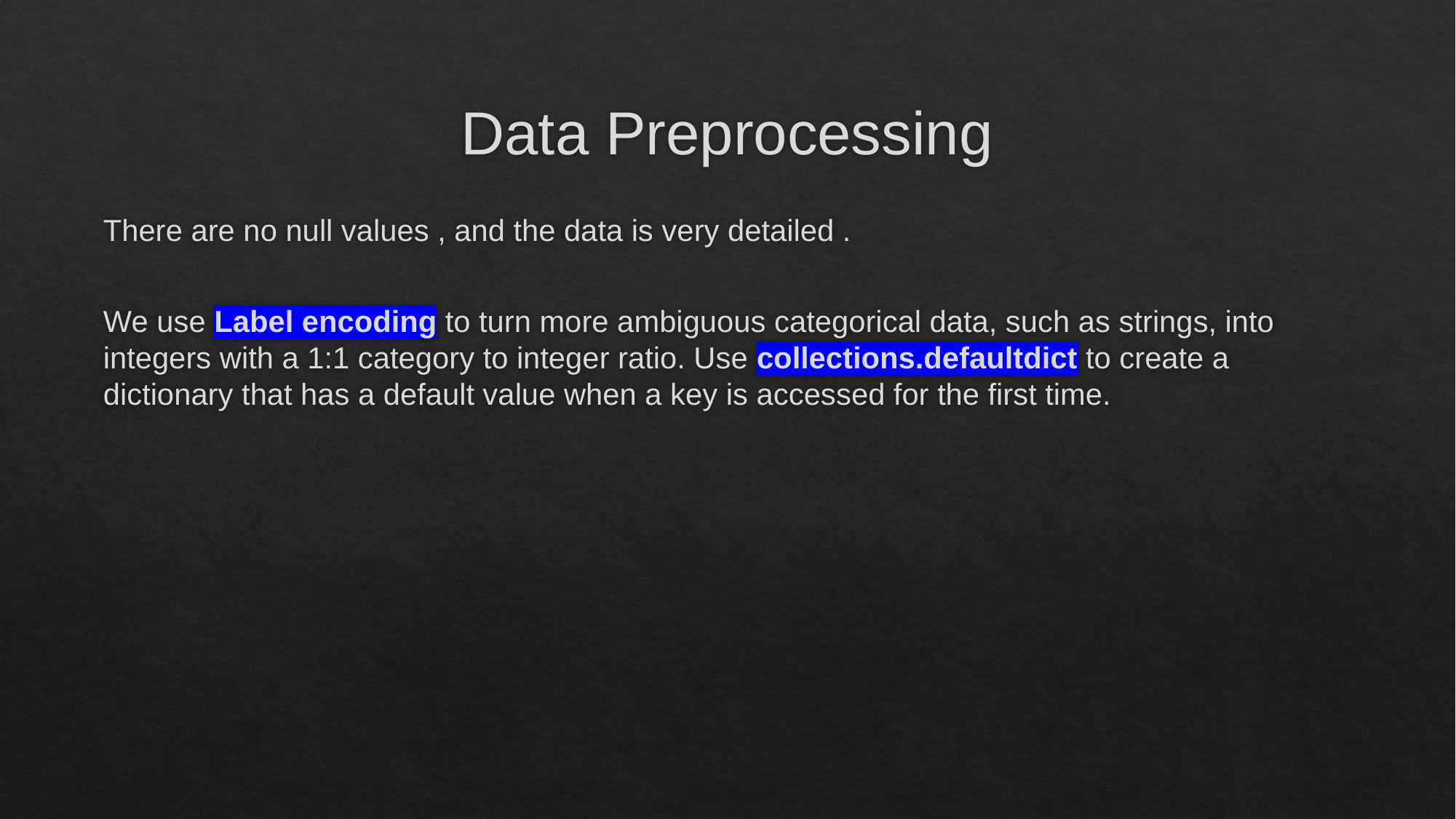

# Data Preprocessing
There are no null values , and the data is very detailed .

We use Label encoding to turn more ambiguous categorical data, such as strings, into integers with a 1:1 category to integer ratio. Use collections.defaultdict to create a dictionary that has a default value when a key is accessed for the first time.